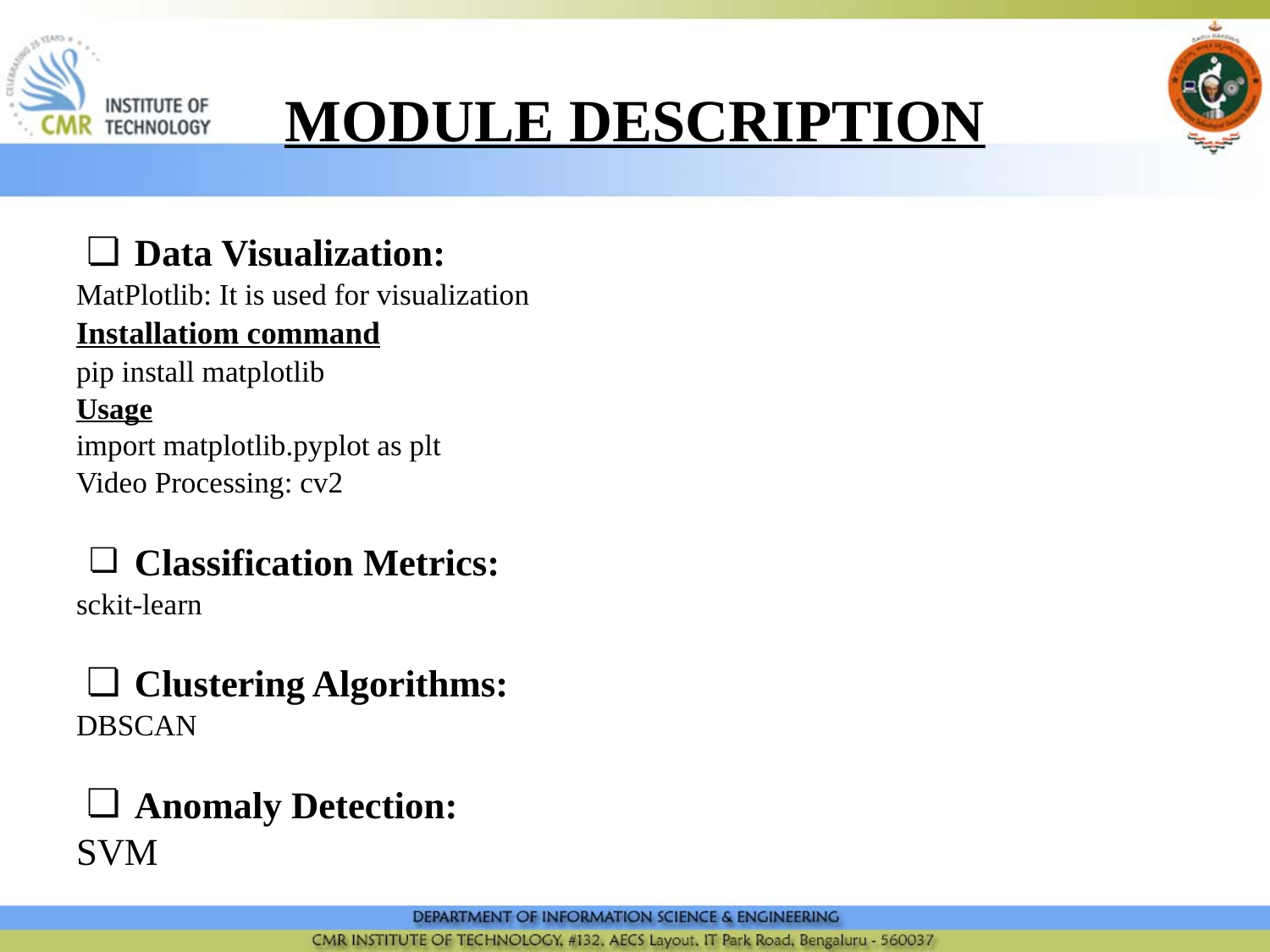

# MODULE DESCRIPTION
Data Visualization:
MatPlotlib: It is used for visualization
Installatiom command
pip install matplotlib
Usage
import matplotlib.pyplot as plt
Video Processing: cv2

Classification Metrics:
sckit-learn

Clustering Algorithms:
DBSCAN

Anomaly Detection:
SVM